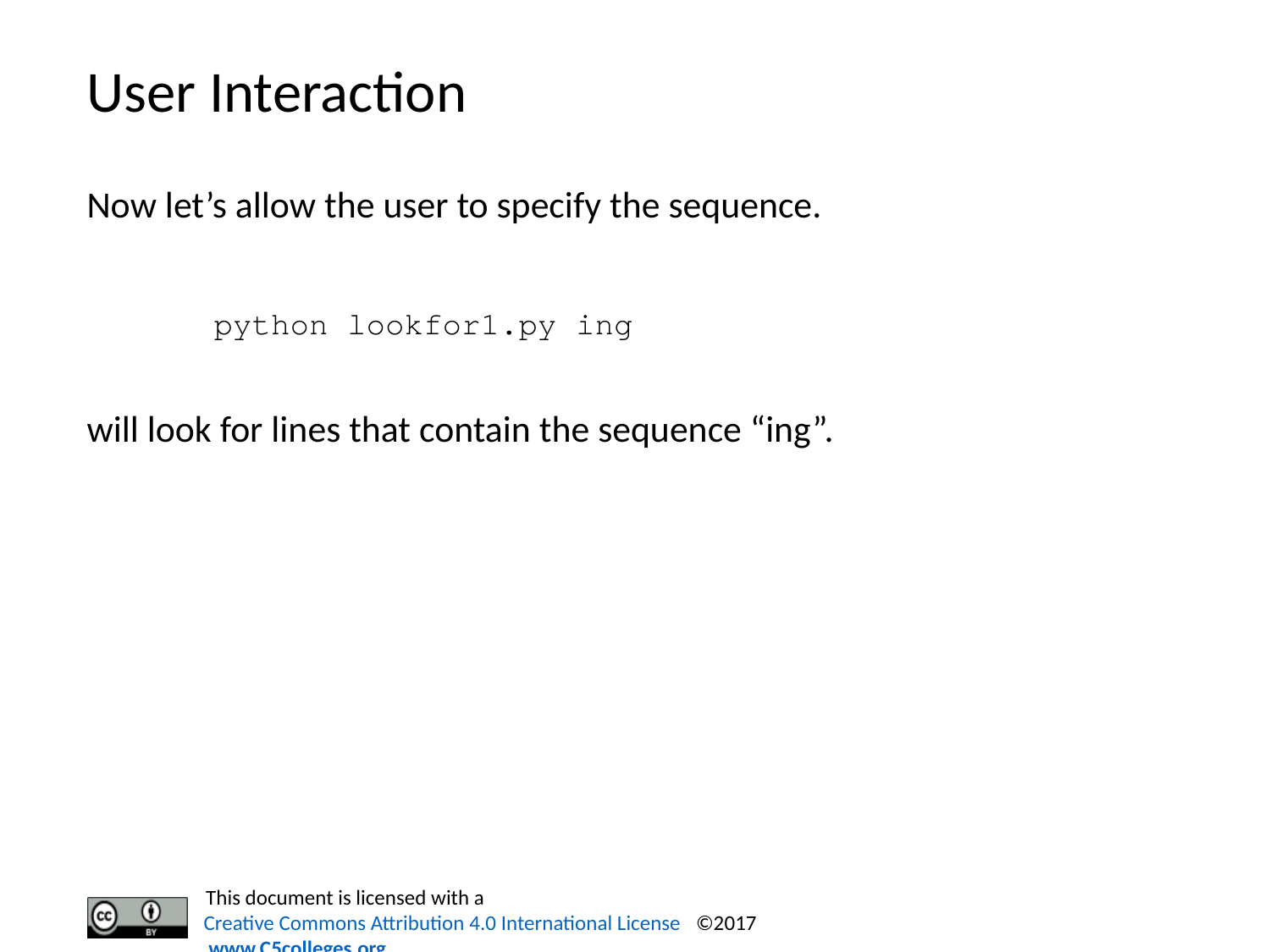

# User Interaction
Now let’s allow the user to specify the sequence.

	python lookfor1.py ing

will look for lines that contain the sequence “ing”.